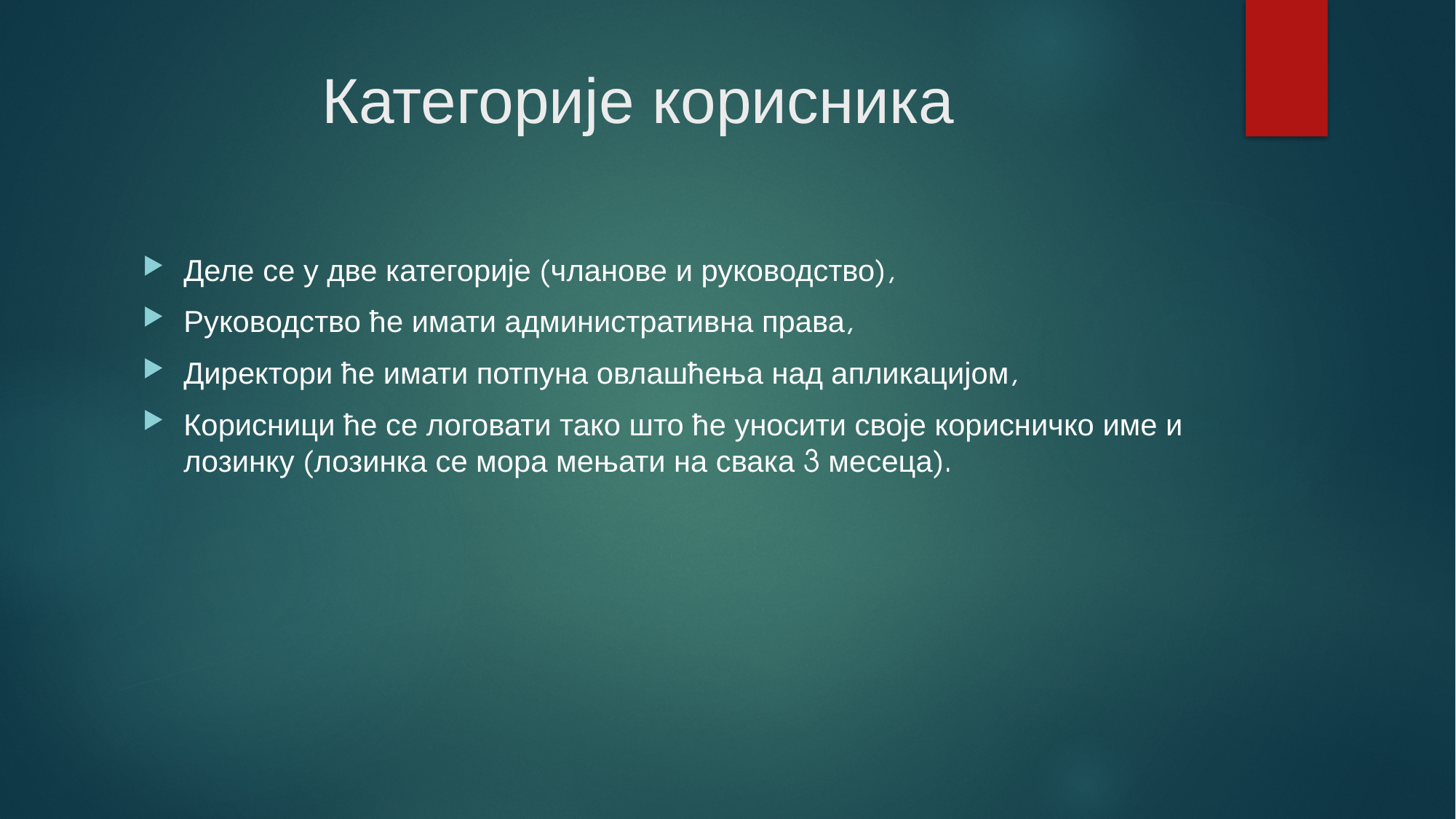

# Категорије корисника
Деле се у две категорије (чланове и руководство),
Руководство ће имати административна права,
Директори ће имати потпуна овлашћења над апликацијом,
Корисници ће се логовати тако што ће уносити своје корисничко име и лозинку (лозинка се мора мењати на свака 3 месеца).